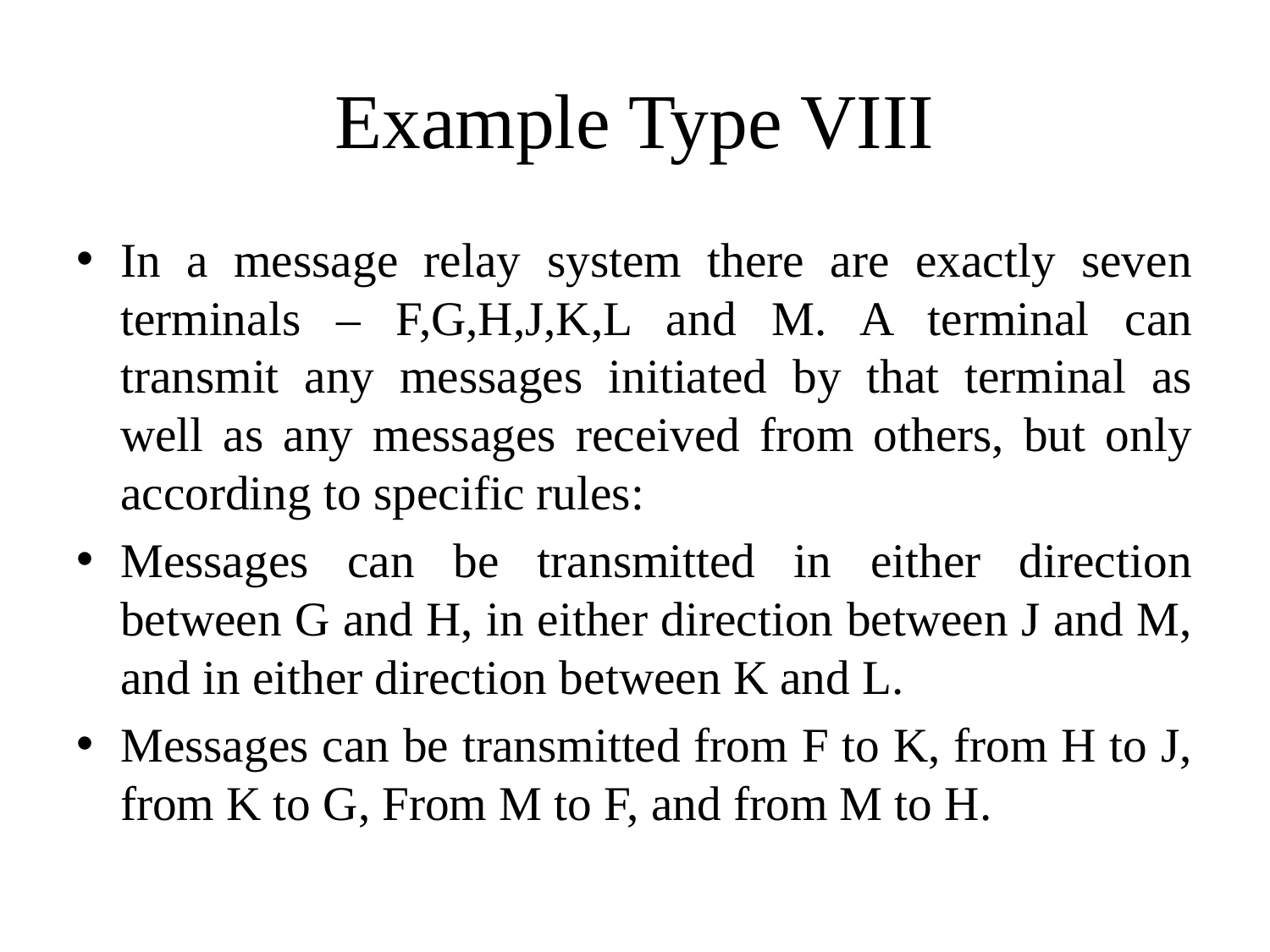

# Example Type VIII
In a message relay system there are exactly seven terminals – F,G,H,J,K,L and M. A terminal can transmit any messages initiated by that terminal as well as any messages received from others, but only according to specific rules:
Messages can be transmitted in either direction between G and H, in either direction between J and M, and in either direction between K and L.
Messages can be transmitted from F to K, from H to J, from K to G, From M to F, and from M to H.